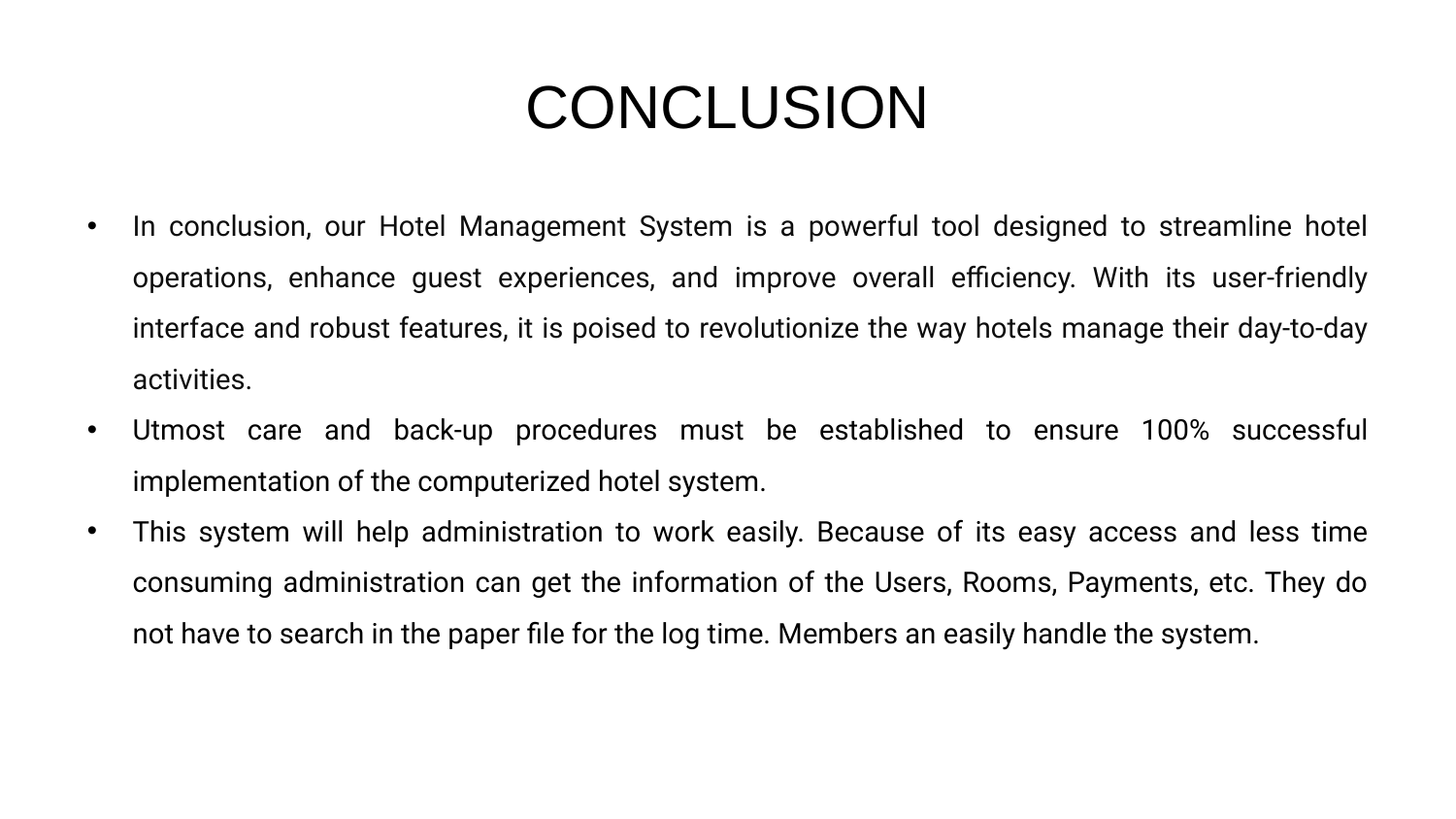

# CONCLUSION
In conclusion, our Hotel Management System is a powerful tool designed to streamline hotel operations, enhance guest experiences, and improve overall efficiency. With its user-friendly interface and robust features, it is poised to revolutionize the way hotels manage their day-to-day activities.
Utmost care and back-up procedures must be established to ensure 100% successful implementation of the computerized hotel system.
This system will help administration to work easily. Because of its easy access and less time consuming administration can get the information of the Users, Rooms, Payments, etc. They do not have to search in the paper file for the log time. Members an easily handle the system.